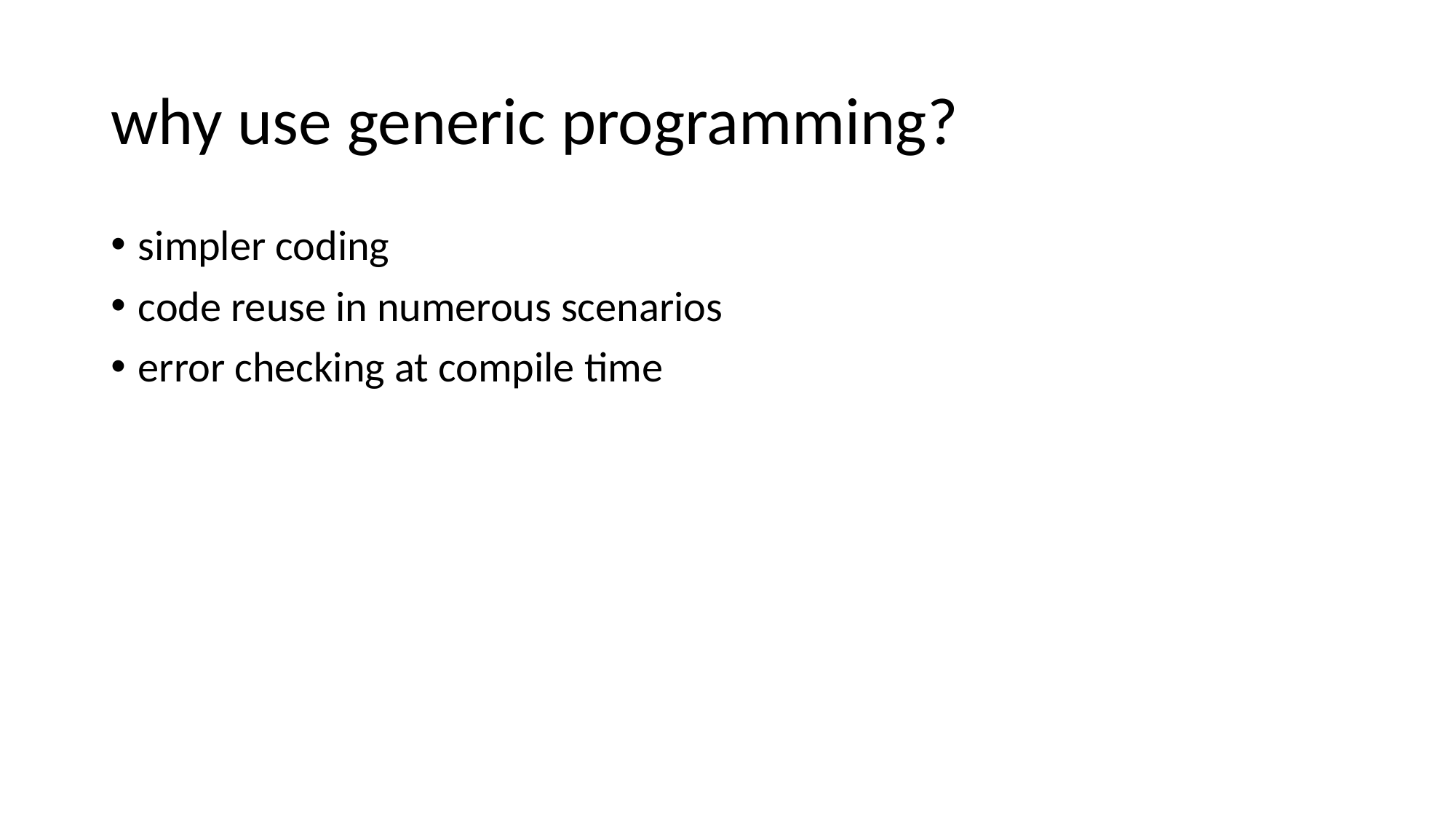

# why use generic programming?
simpler coding
code reuse in numerous scenarios
error checking at compile time